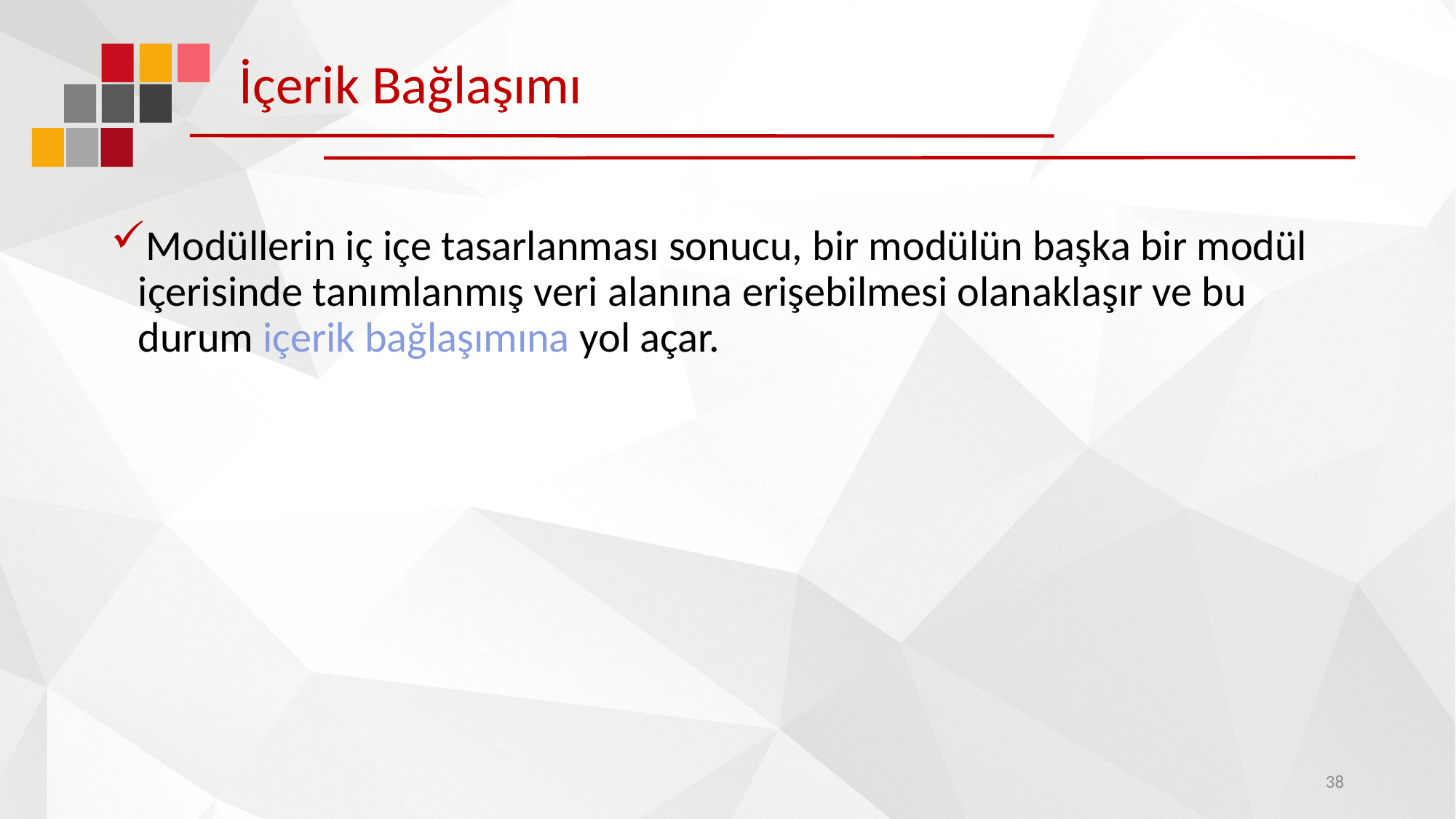

# İçerik Bağlaşımı
Modüllerin iç içe tasarlanması sonucu, bir modülün başka bir modül içerisinde tanımlanmış veri alanına erişebilmesi olanaklaşır ve bu durum içerik bağlaşımına yol açar.
38